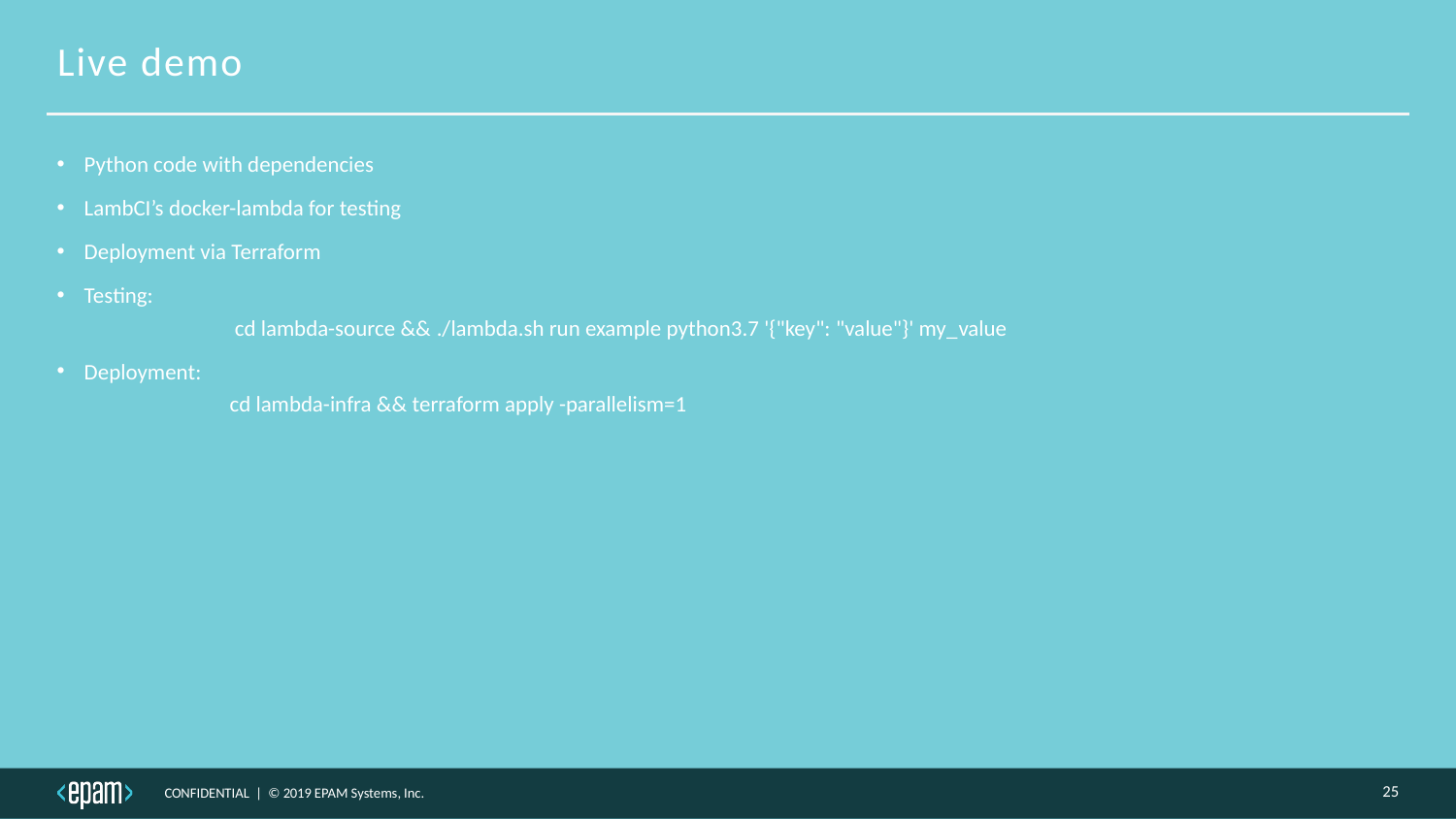

# Live demo
Python code with dependencies
LambCI’s docker-lambda for testing
Deployment via Terraform
Testing:
	 cd lambda-source && ./lambda.sh run example python3.7 '{"key": "value"}' my_value
Deployment:
	cd lambda-infra && terraform apply -parallelism=1
25